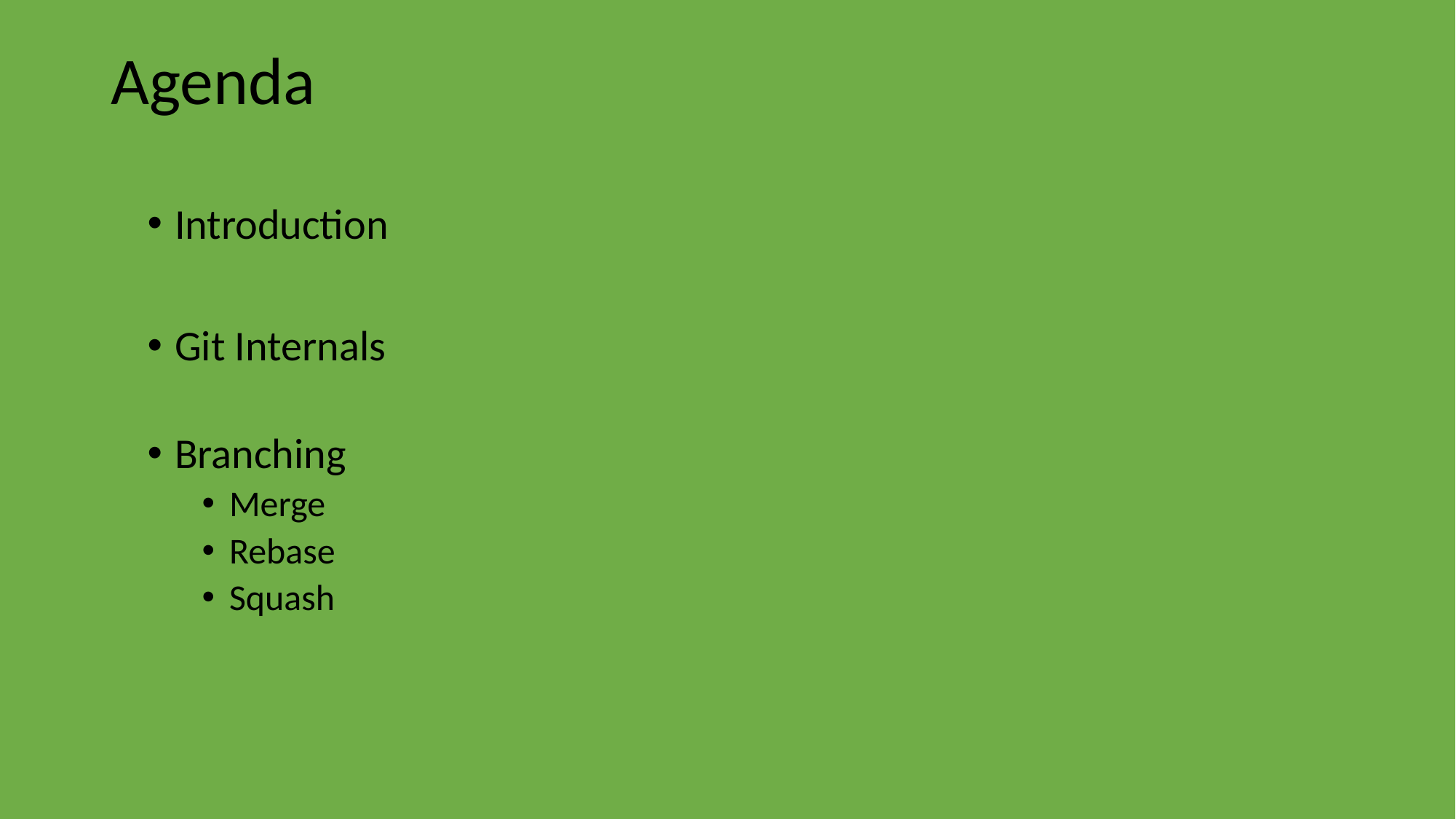

# Agenda
Introduction

Git Internals

Branching
Merge
Rebase
Squash